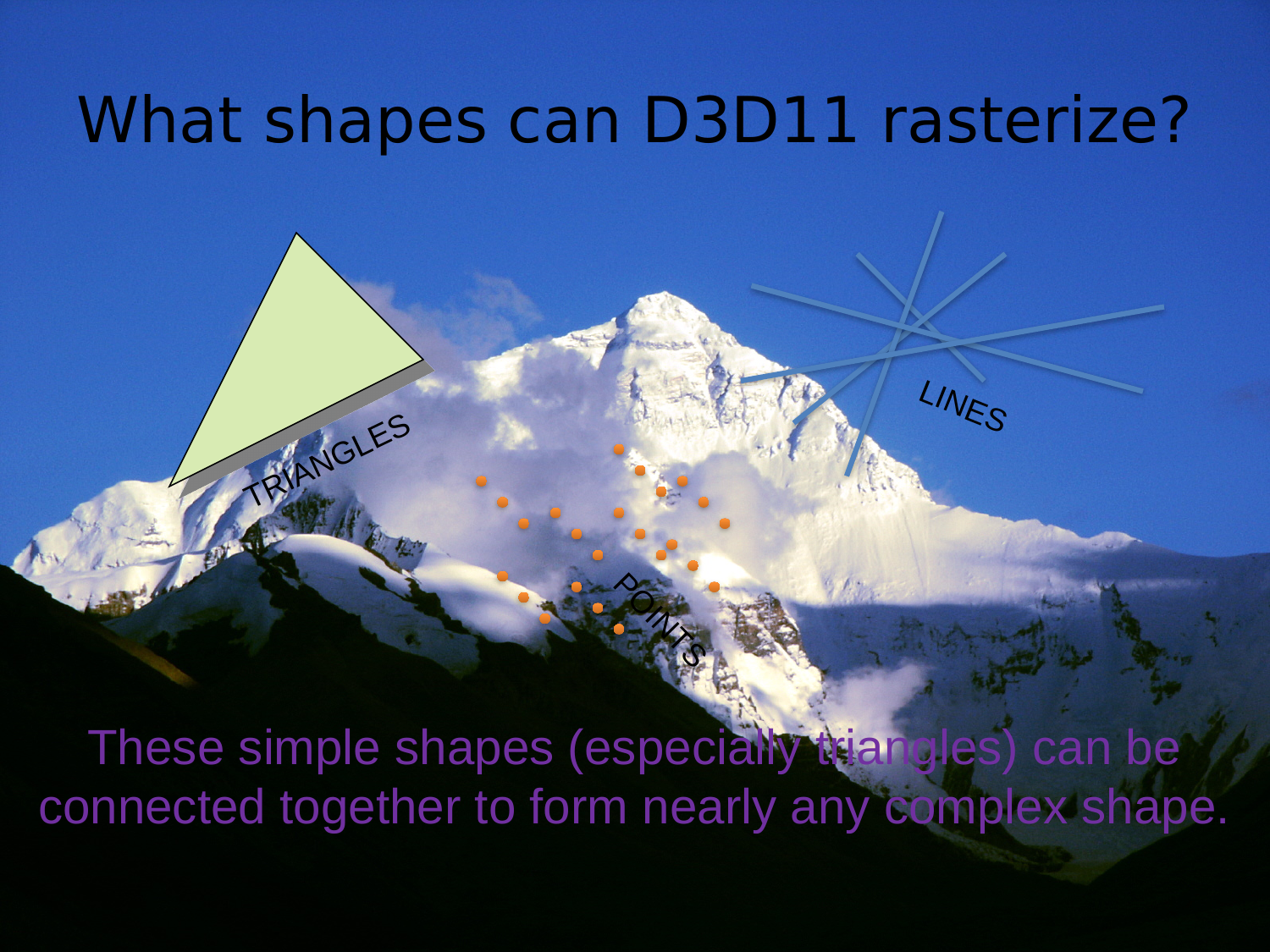

# What shapes can D3D11 rasterize?

LINES
TRIANGLES

POINTS

These simple shapes (especially triangles) can be connected together to form nearly any complex shape.